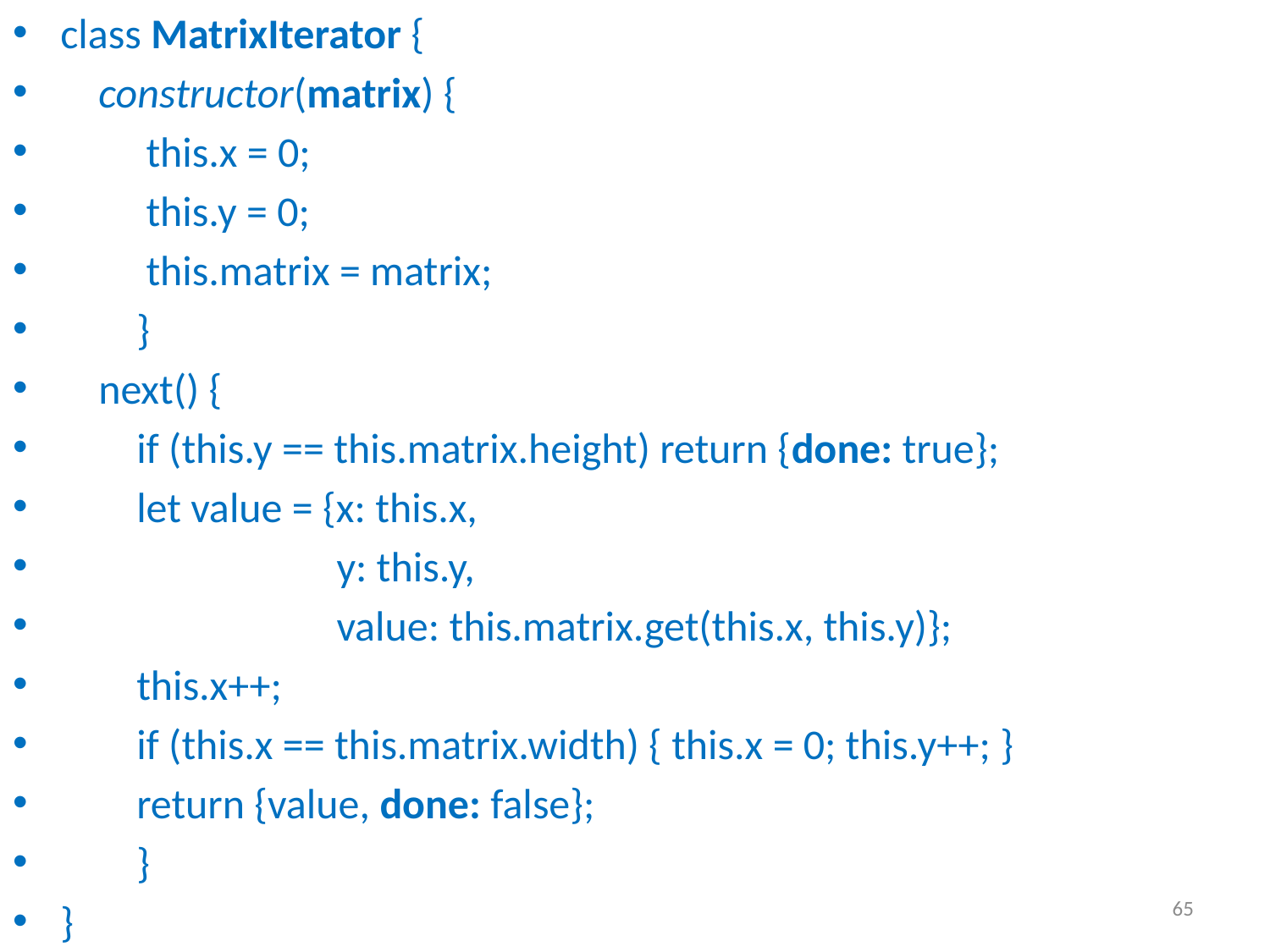

class MatrixIterator {
    constructor(matrix) {
         this.x = 0;
         this.y = 0;
         this.matrix = matrix;
        }
    next() {
        if (this.y == this.matrix.height) return {done: true};
        let value = {x: this.x,
                             y: this.y,
                             value: this.matrix.get(this.x, this.y)};
        this.x++;
        if (this.x == this.matrix.width) { this.x = 0; this.y++; }
        return {value, done: false};
        }
}
65